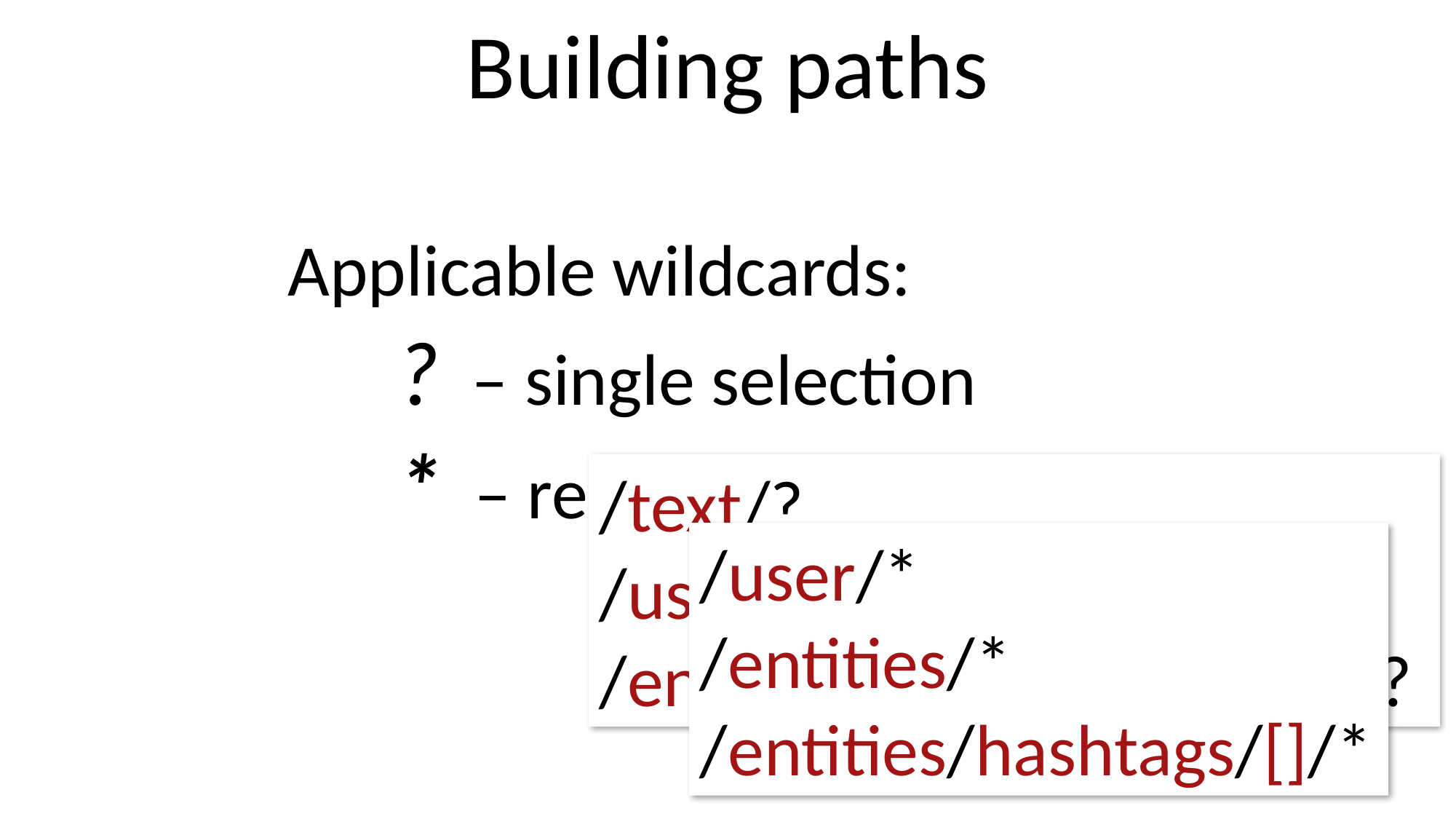

Building paths
Applicable wildcards:
	?  – single selection
	*  – recursive selection
/text/?
/user/nickname/?
/entities/hashtags/[]/text/?
/user/*
/entities/*
/entities/hashtags/[]/*